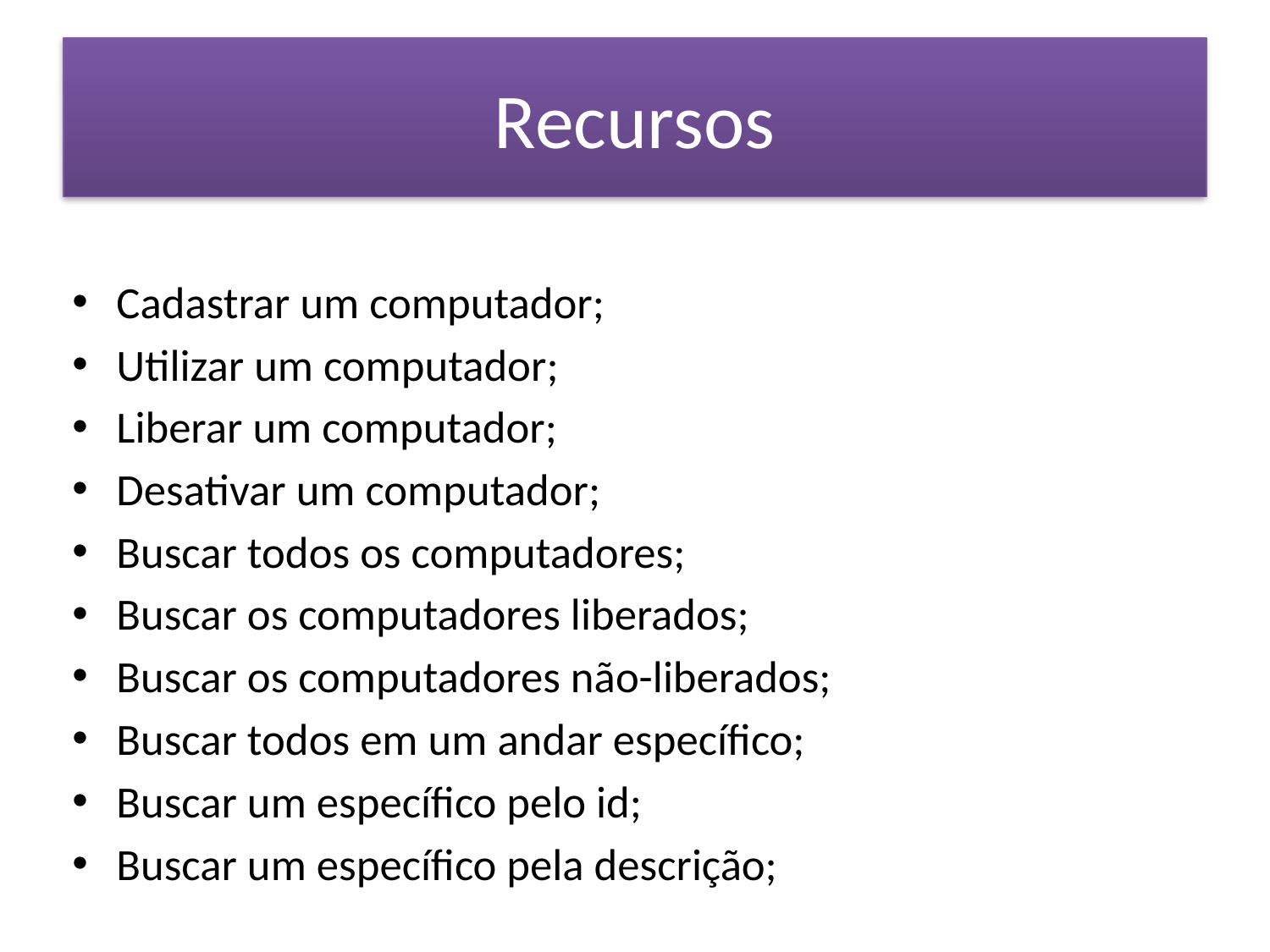

# Recursos
Cadastrar um computador;
Utilizar um computador;
Liberar um computador;
Desativar um computador;
Buscar todos os computadores;
Buscar os computadores liberados;
Buscar os computadores não-liberados;
Buscar todos em um andar específico;
Buscar um específico pelo id;
Buscar um específico pela descrição;